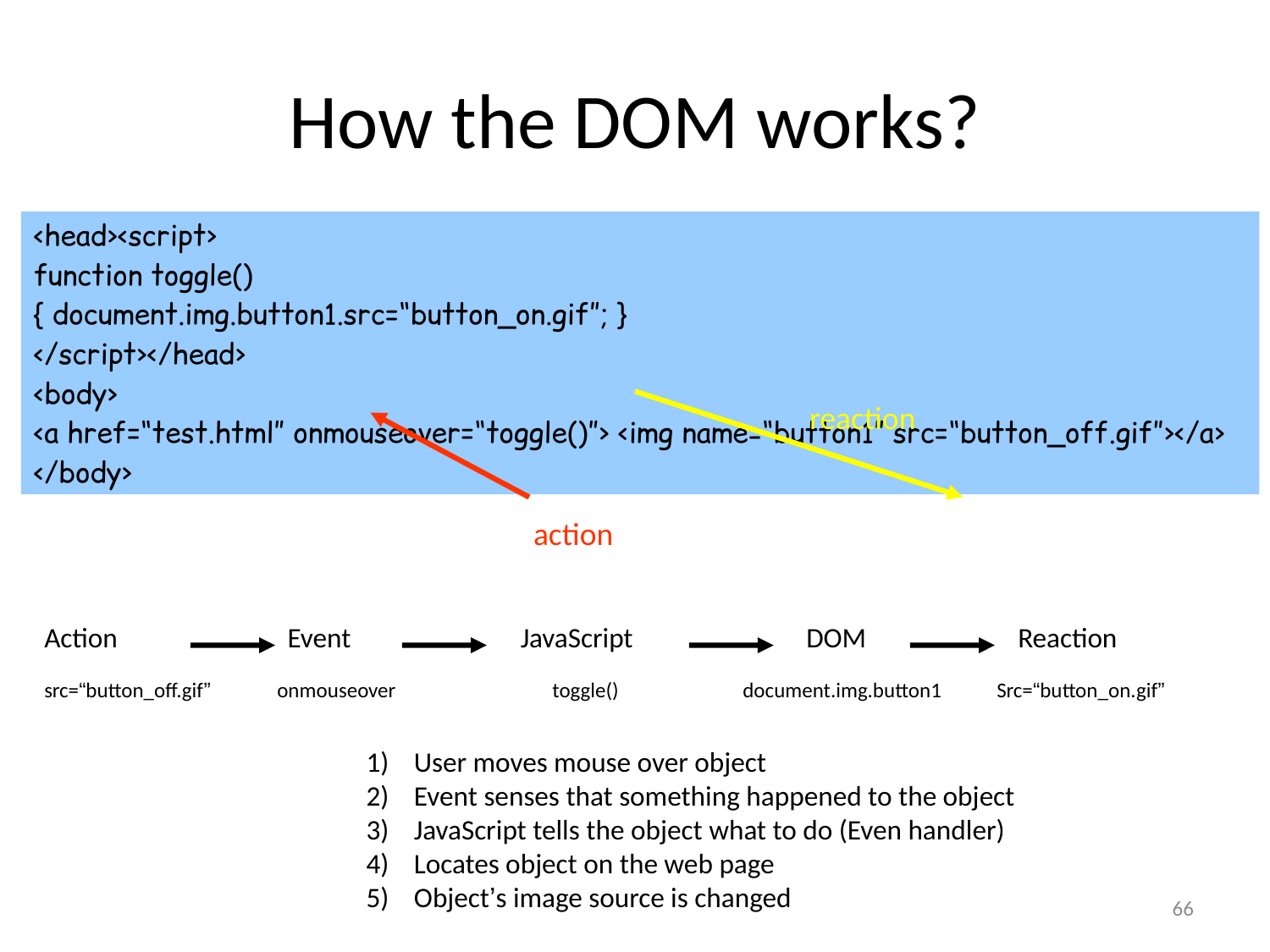

# How the DOM works?
<head><script>
function toggle()
{ document.img.button1.src=“button_on.gif”; }
</script></head>
<body>
<a href=“test.html” onmouseover=“toggle()”> <img name=“button1” src=“button_off.gif”></a>
</body>

reaction

action
Action
Event
JavaScript
DOM
Reaction

src=“button_off.gif”
onmouseover
toggle()
document.img.button1
Src=“button_on.gif”
User moves mouse over object
Event senses that something happened to the object
JavaScript tells the object what to do (Even handler)
Locates object on the web page
Object’s image source is changed
66